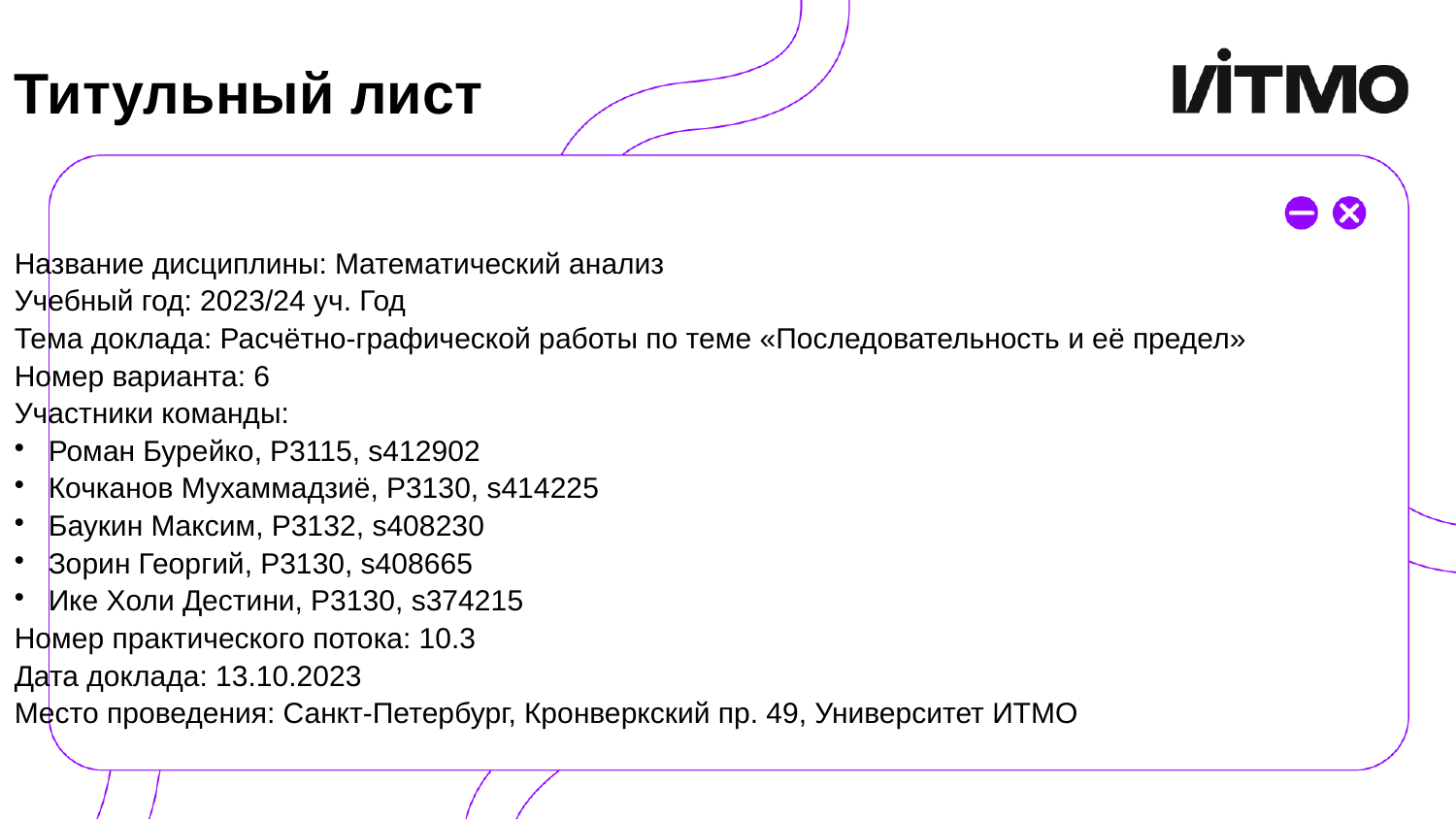

Титульный лист
Название дисциплины: Математический анализ
Учебный год: 2023/24 уч. Год
Тема доклада: Расчётно-графической работы по теме «Последовательность и её предел»
Номер варианта: 6
Участники команды:
Роман Бурейко, P3115, s412902
Кочканов Мухаммадзиё, P3130, s414225
Баукин Максим, Р3132, s408230
Зорин Георгий, Р3130, s408665
Ике Холи Дестини, Р3130, s374215
Номер практического потока: 10.3
Дата доклада: 13.10.2023
Место проведения: Санкт-Петербург, Кронверкский пр. 49, Университет ИТМО